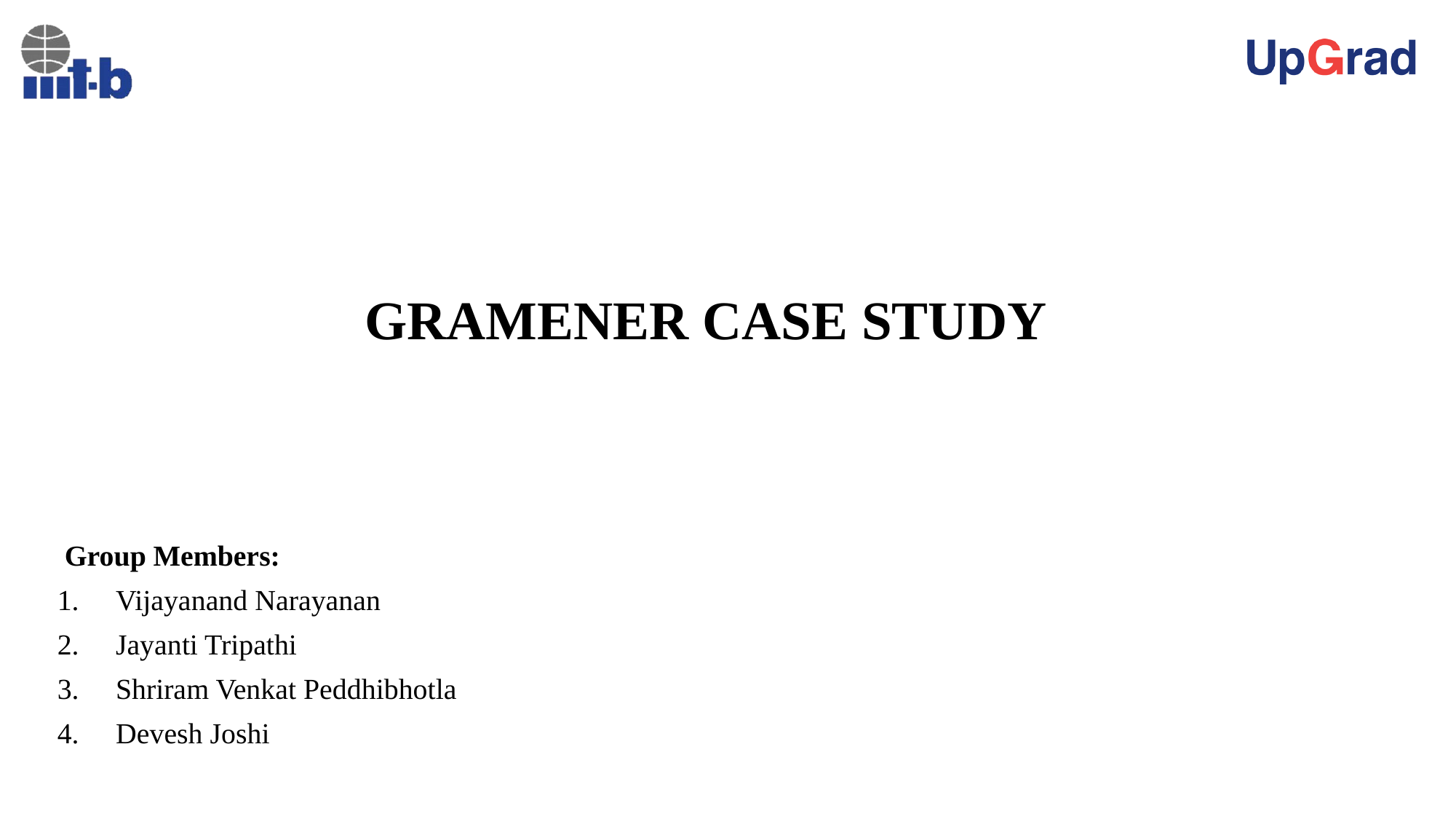

# GRAMENER CASE STUDY
 Group Members:
 Vijayanand Narayanan
 Jayanti Tripathi
 Shriram Venkat Peddhibhotla
 Devesh Joshi